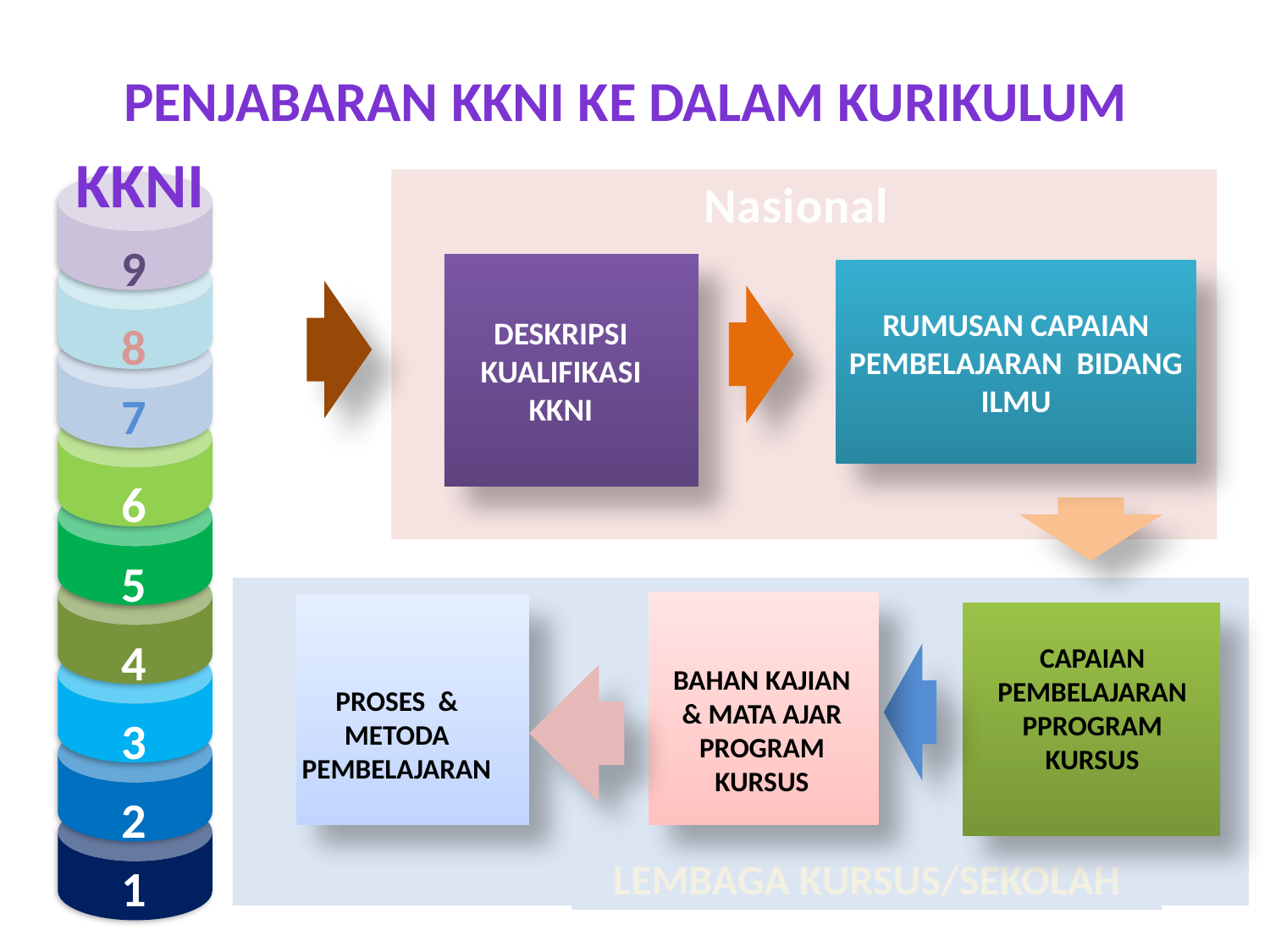

PENJABARAN KKNI ke dalam kurikulum
KKNI

9

8

7

6

5

4

3

2

1
Nasional

RUMUSAN CAPAIAN PEMBELAJARAN  BIDANG ILMU

DESKRIPSI KUALIFIKASI KKNI

LEMBAGA KURSUS/SEKOLAH

CAPAIAN PEMBELAJARAN PPROGRAM KURSUS

BAHAN KAJIAN & MATA AJAR PROGRAM KURSUS

PROSES  & METODA PEMBELAJARAN